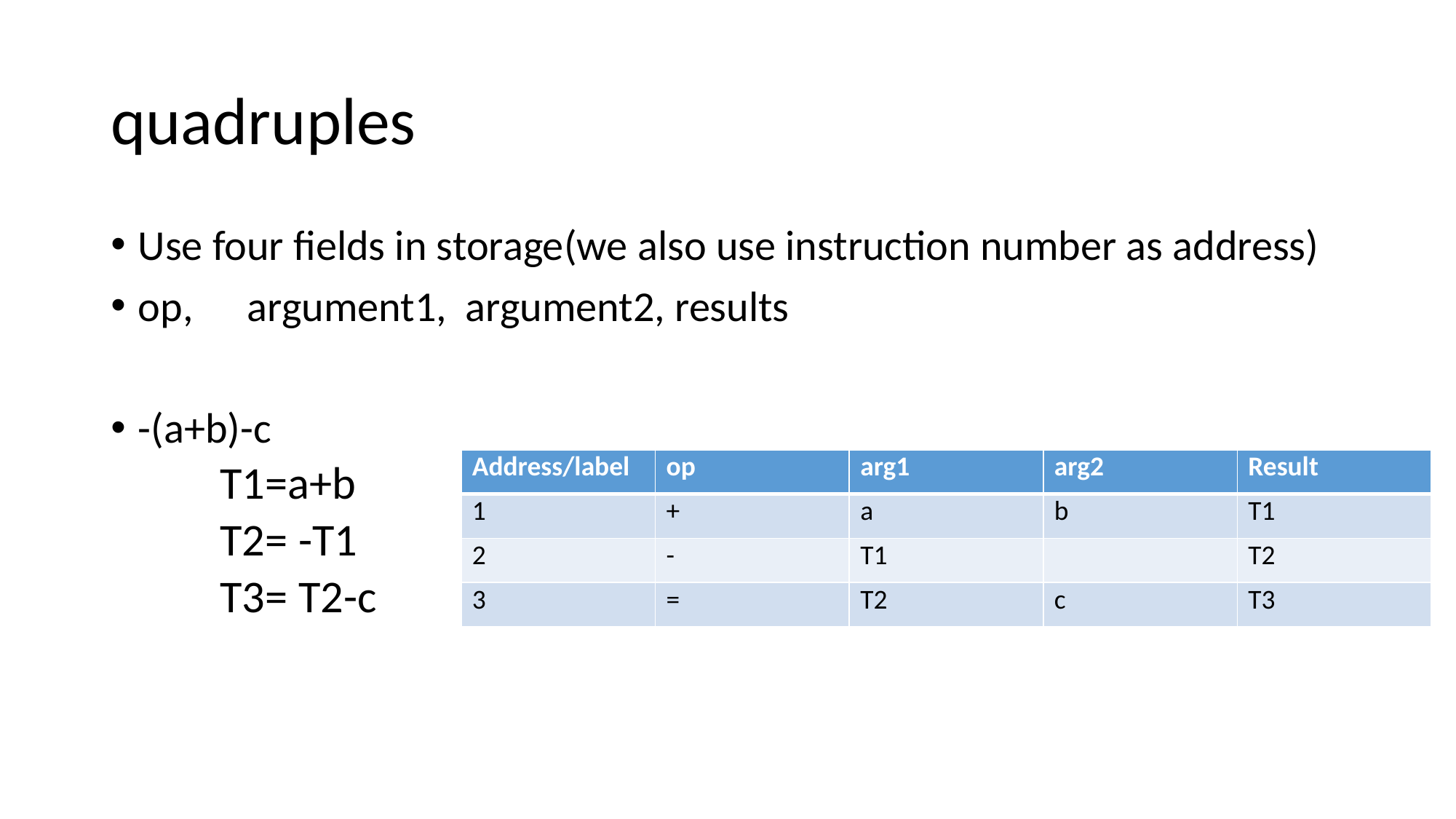

# quadruples
Use four fields in storage(we also use instruction number as address)
op,	argument1,	argument2, results

-(a+b)-c
T1=a+b
T2= -T1
T3= T2-c

| Address/label | op | arg1 | arg2 | Result |
| --- | --- | --- | --- | --- |
| 1 | + | a | b | T1 |
| 2 | - | T1 |  | T2 |
| 3 | = | T2 | c | T3 |